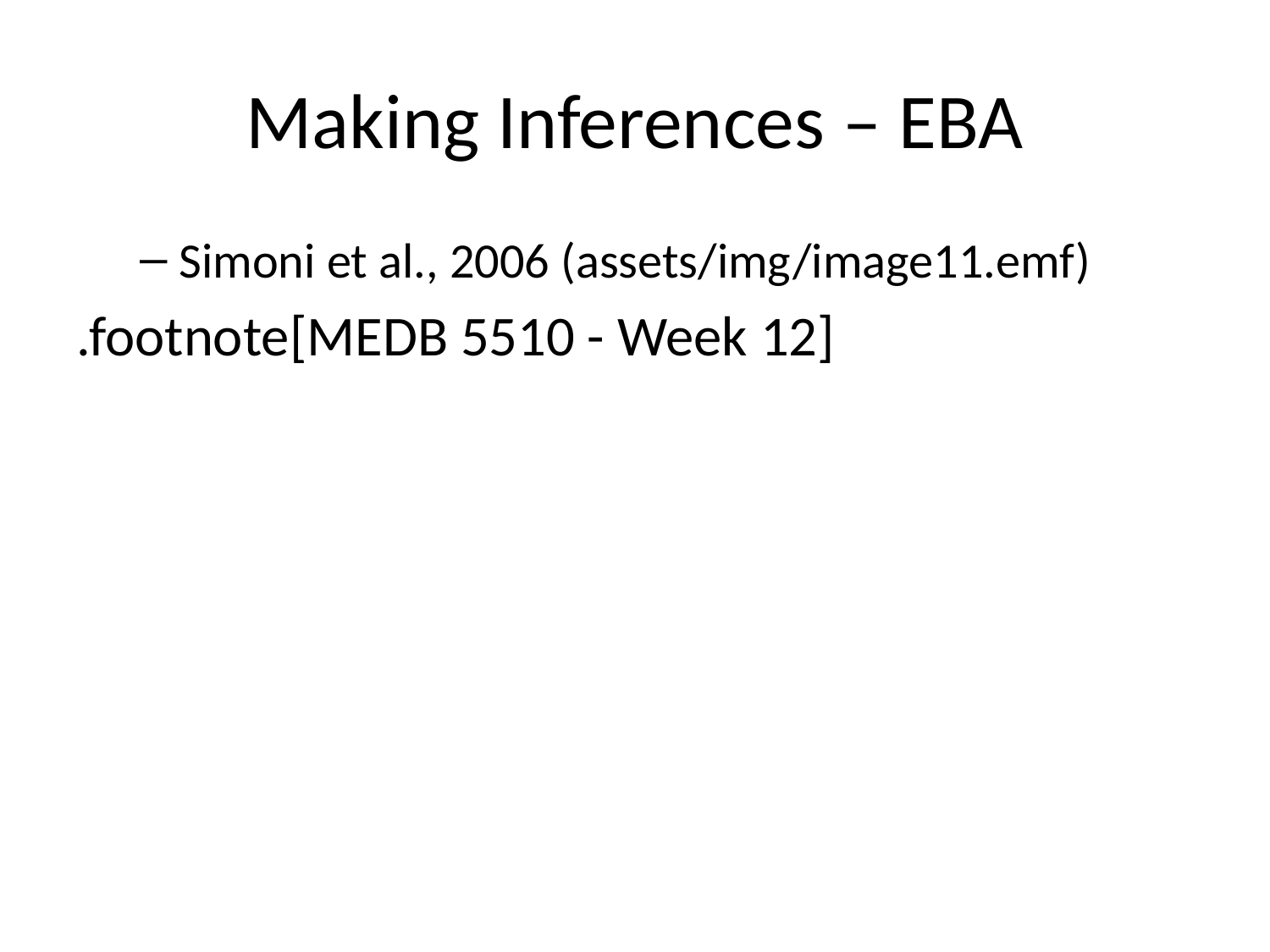

# Making Inferences – EBA
Simoni et al., 2006 (assets/img/image11.emf)
.footnote[MEDB 5510 - Week 12]